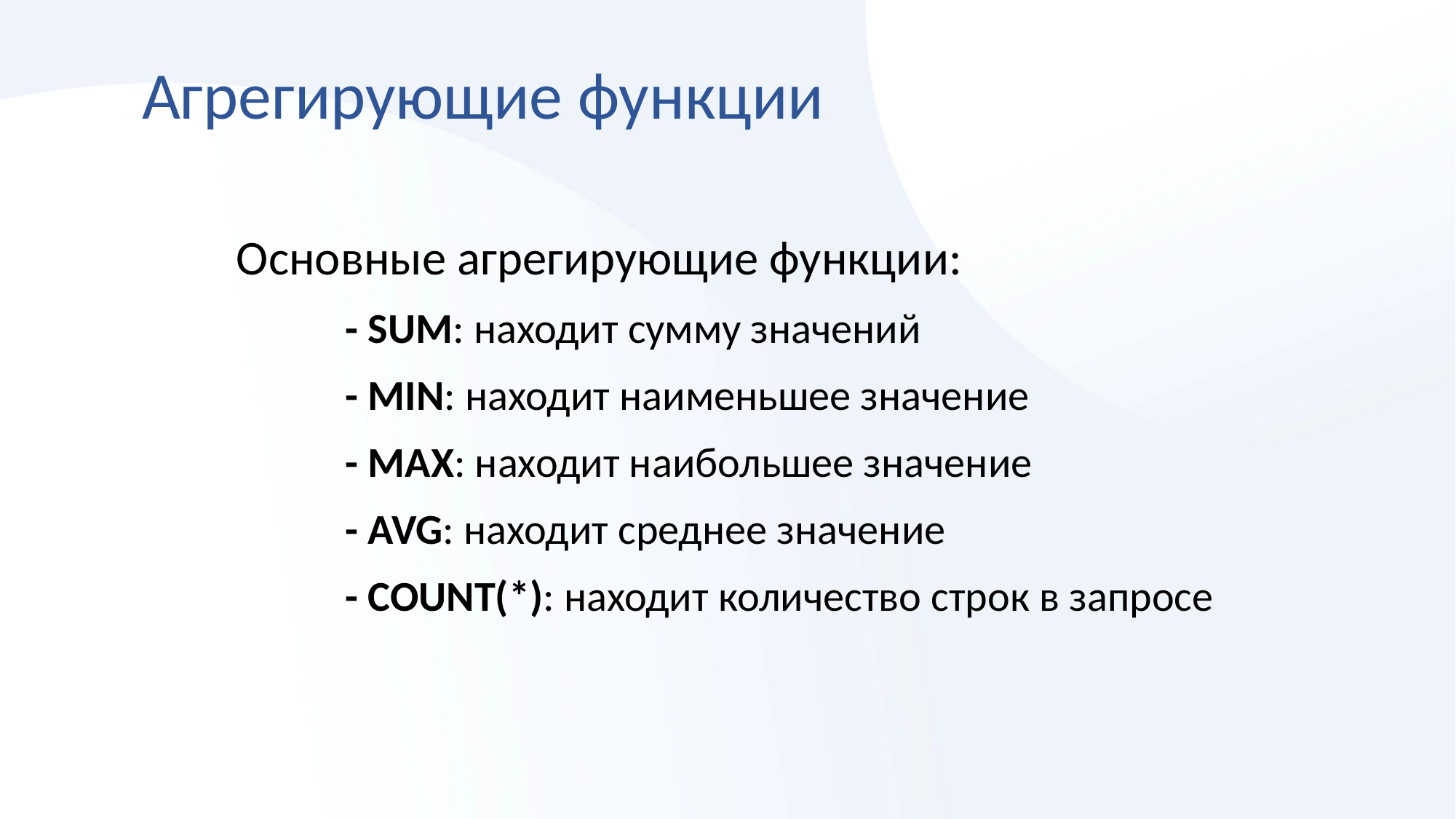

# Агрегирующие функции
	Основные агрегирующие функции:
		- SUM: находит сумму значений
		- MIN: находит наименьшее значение
		- MAX: находит наибольшее значение
		- AVG: находит среднее значение
		- COUNT(*): находит количество строк в запросе